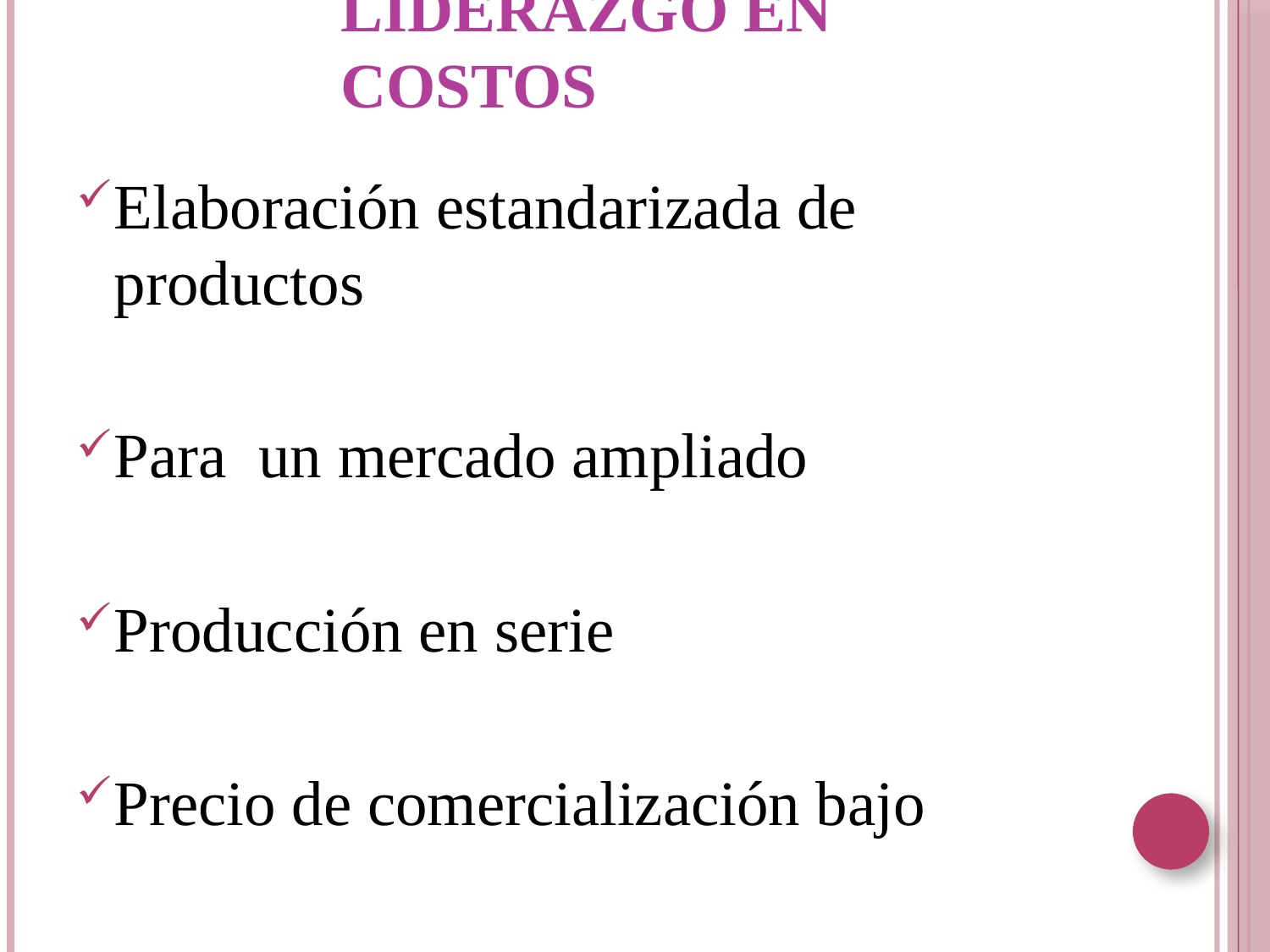

# Liderazgo en costos
Elaboración estandarizada de productos

Para  un mercado ampliado

Producción en serie

Precio de comercialización bajo